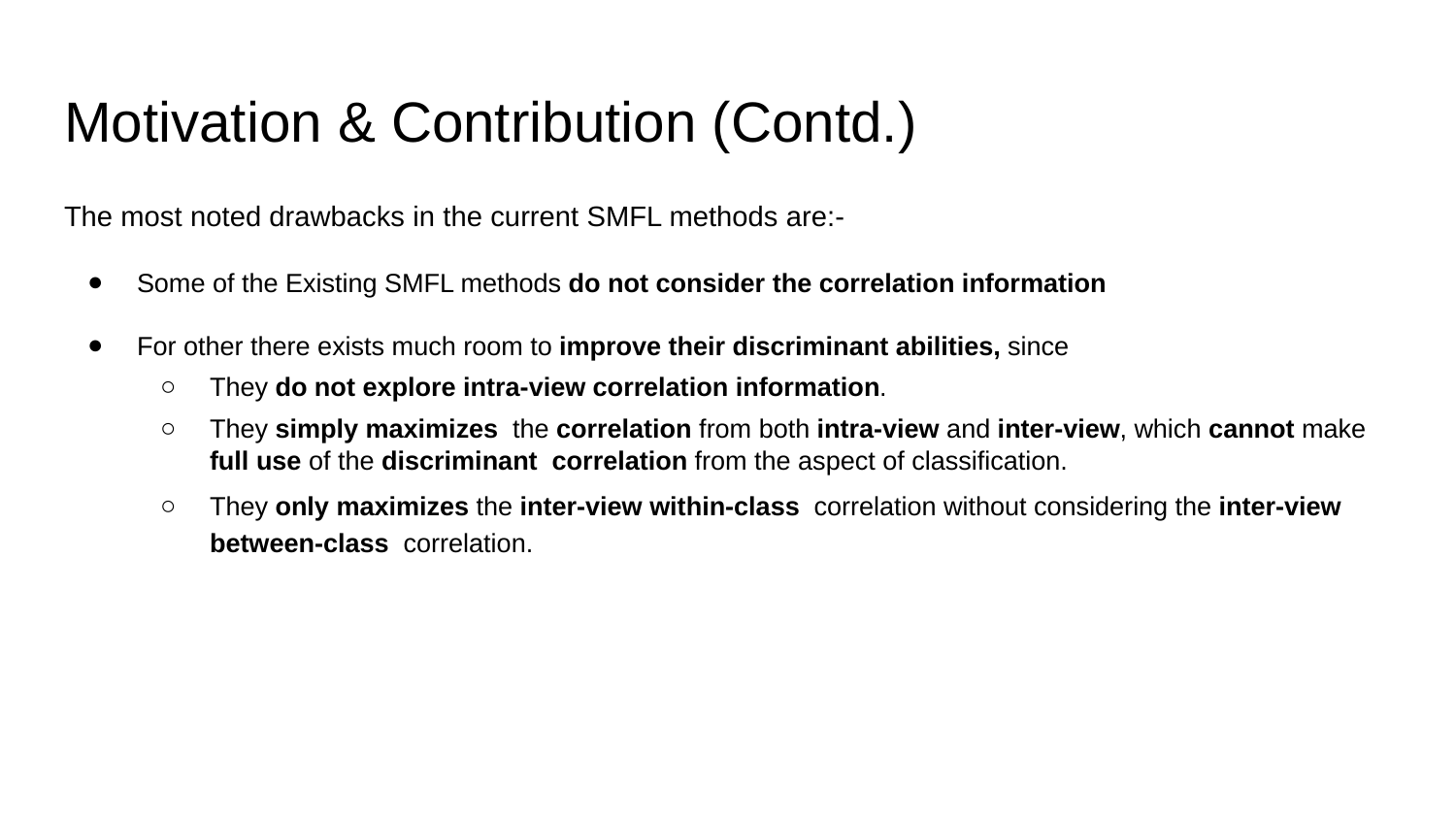

# Motivation & Contribution (Contd.)
The most noted drawbacks in the current SMFL methods are:-

Some of the Existing SMFL methods do not consider the correlation information

For other there exists much room to improve their discriminant abilities, since
They do not explore intra-view correlation information.
They simply maximizes  the correlation from both intra-view and inter-view, which cannot make full use of the discriminant  correlation from the aspect of classification.
They only maximizes the inter-view within-class  correlation without considering the inter-view between-class  correlation.